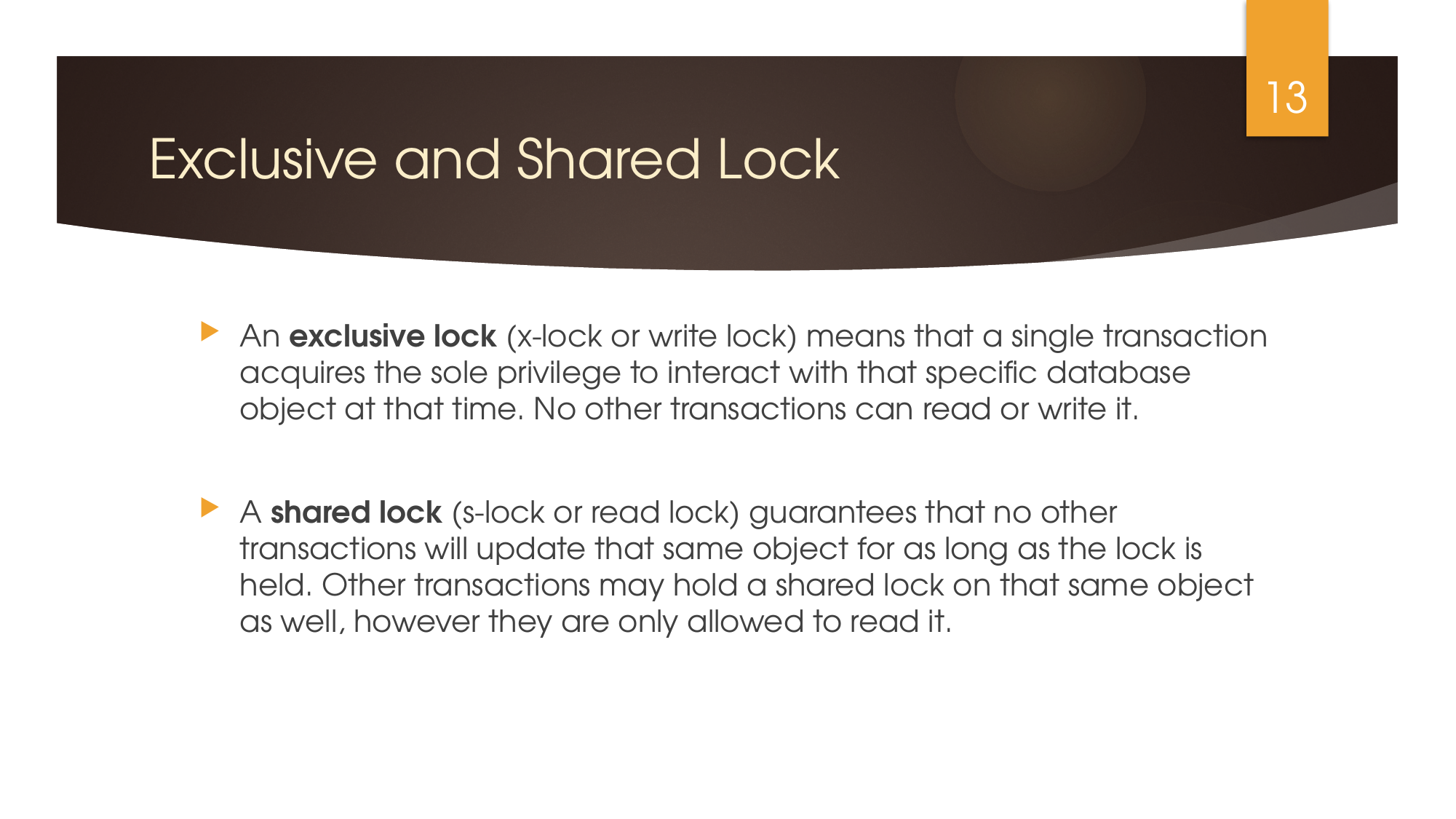

13
# Exclusive and Shared Lock
An exclusive lock (x-lock or write lock) means that a single transaction acquires the sole privilege to interact with that specific database object at that time. No other transactions can read or write it.

A shared lock (s-lock or read lock) guarantees that no other transactions will update that same object for as long as the lock is held. Other transactions may hold a shared lock on that same object as well, however they are only allowed to read it.